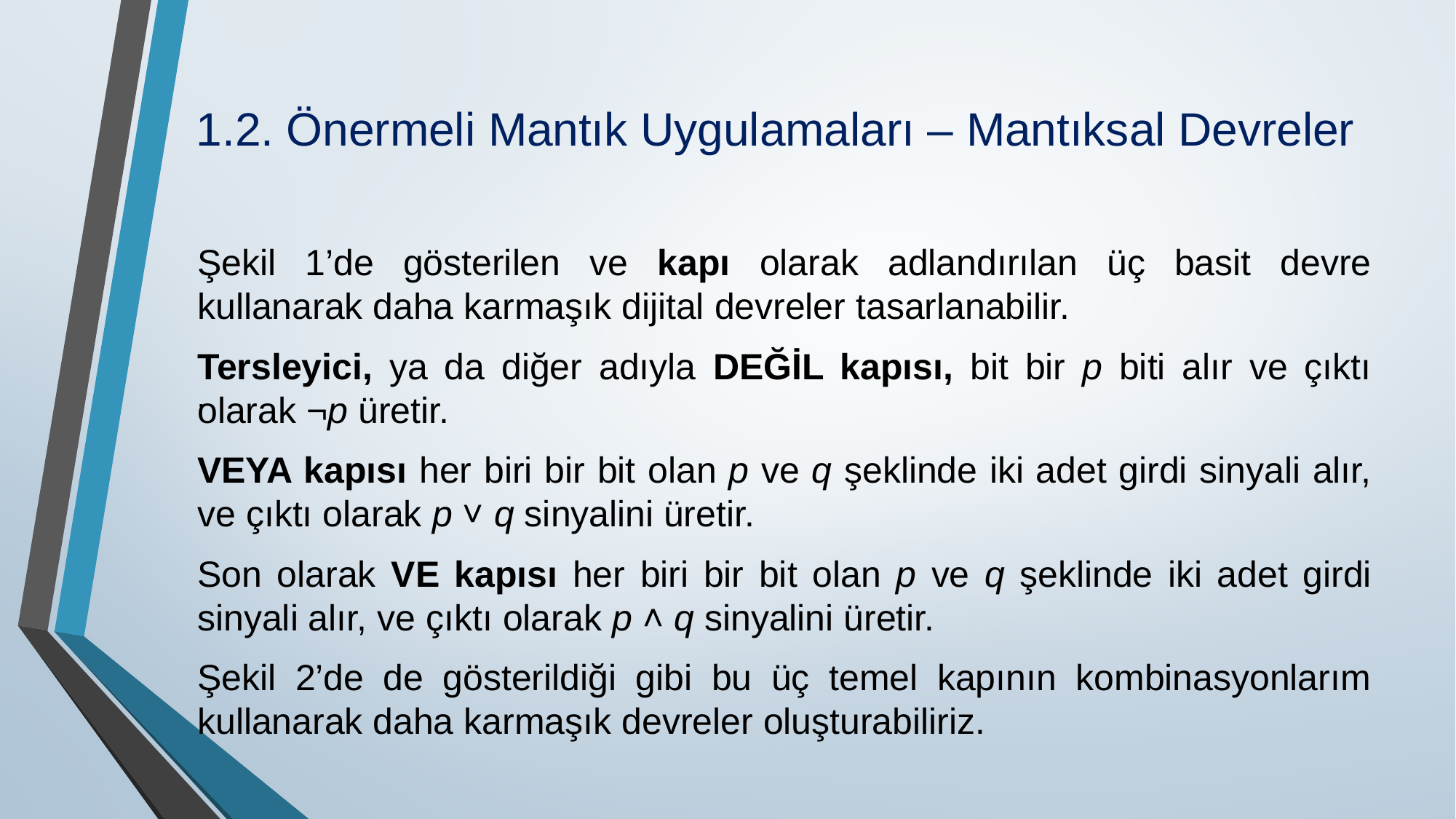

# 1.2. Önermeli Mantık Uygulamaları – Mantıksal Devreler
Şekil 1’de gösterilen ve kapı olarak adlandırılan üç basit devre kullanarak daha karmaşık dijital devreler tasarlanabilir.
Tersleyici, ya da diğer adıyla DEĞİL kapısı, bit bir p biti alır ve çıktı olarak ¬p üretir.
VEYA kapısı her biri bir bit olan p ve q şeklinde iki adet girdi sinyali alır, ve çıktı olarak p ˅ q sinyalini üretir.
Son olarak VE kapısı her biri bir bit olan p ve q şeklinde iki adet girdi sinyali alır, ve çıktı olarak p ˄ q sinyalini üretir.
Şekil 2’de de gösterildiği gibi bu üç temel kapının kombinasyonlarım kullanarak daha karmaşık devreler oluşturabiliriz.
.